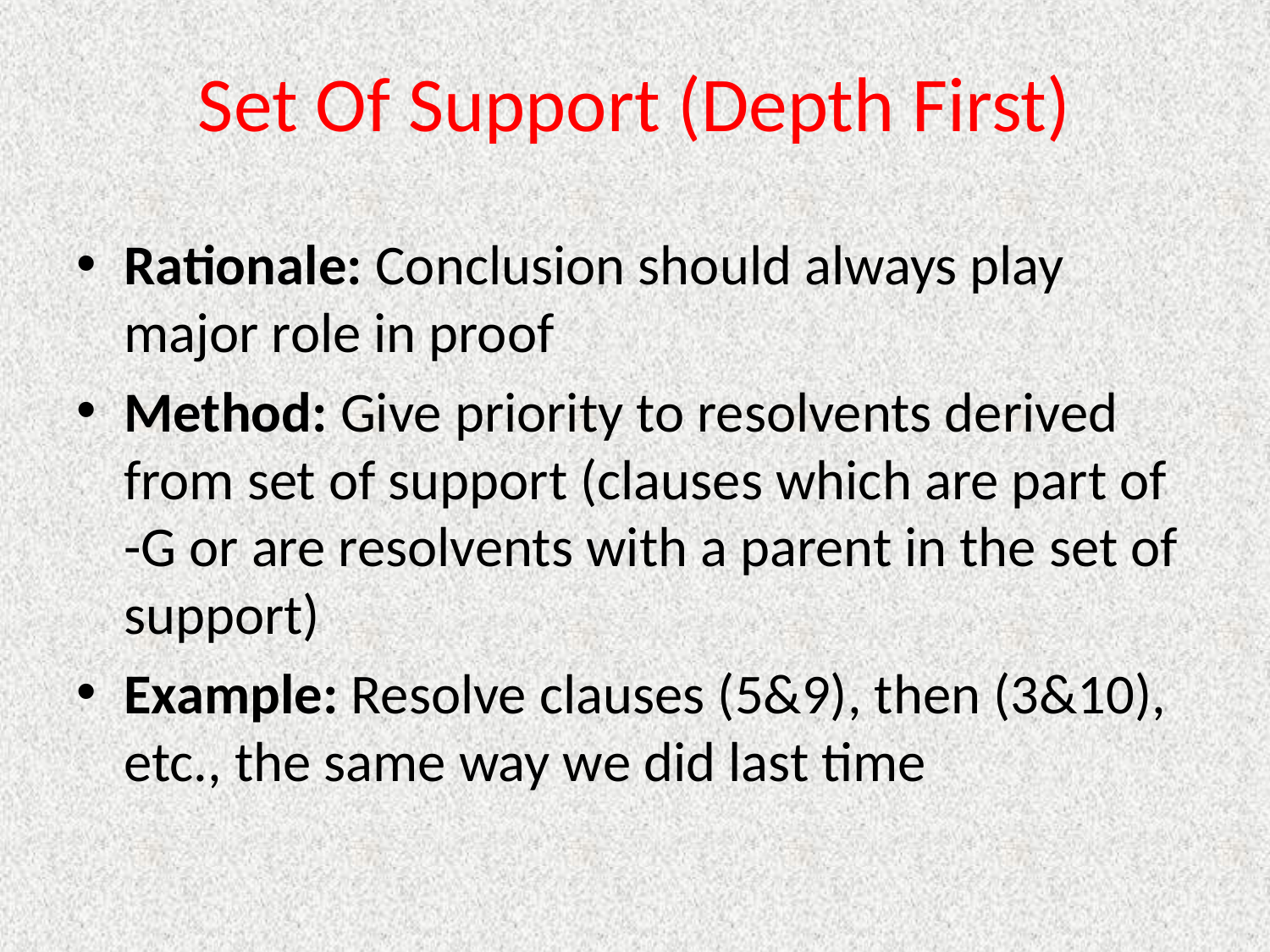

# Set Of Support (Depth First)
Rationale: Conclusion should always play major role in proof
Method: Give priority to resolvents derived from set of support (clauses which are part of -G or are resolvents with a parent in the set of support)
Example: Resolve clauses (5&9), then (3&10), etc., the same way we did last time